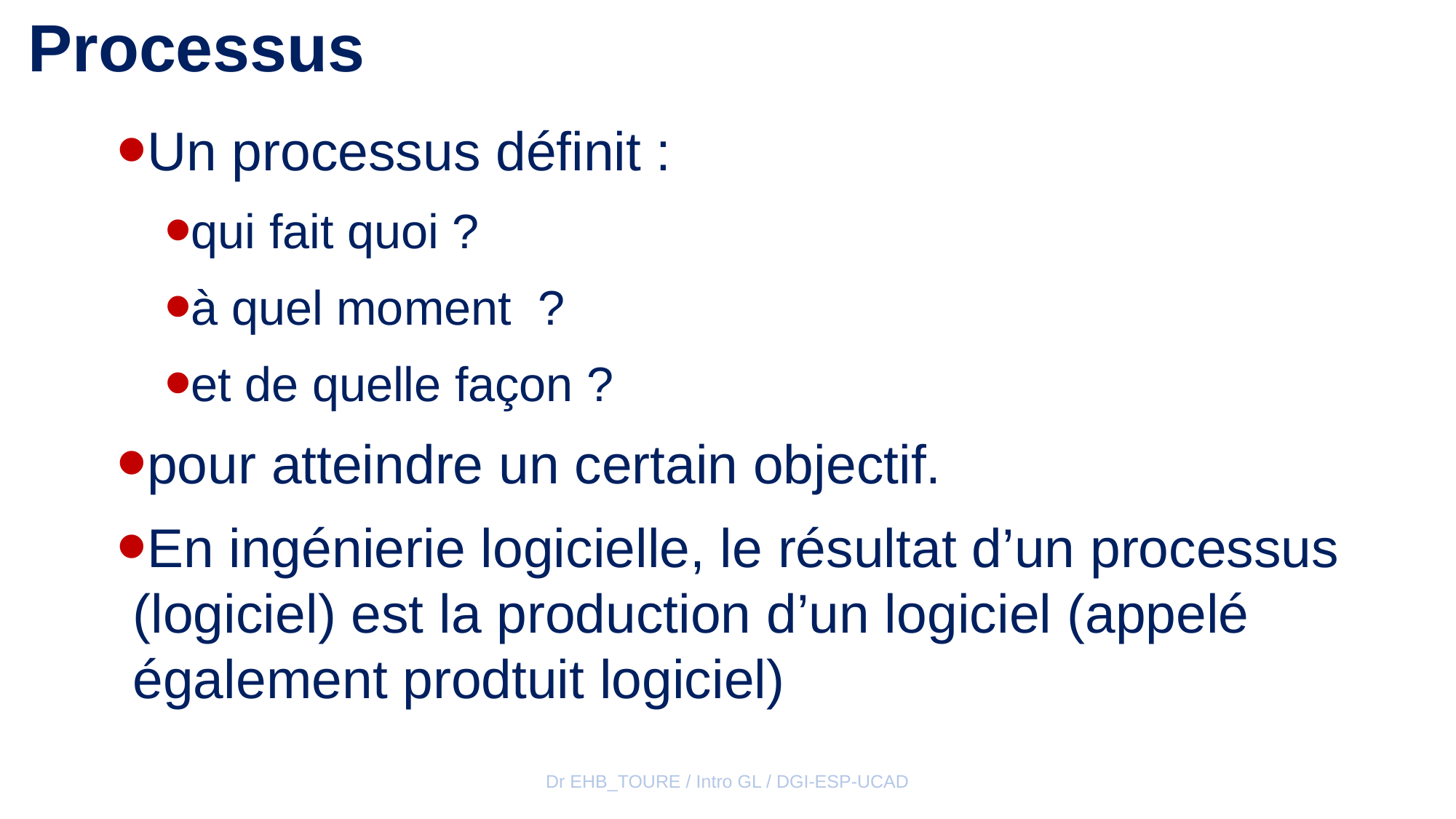

Processus
Un processus définit :
qui fait quoi ?
à quel moment  ?
et de quelle façon ?
pour atteindre un certain objectif.
En ingénierie logicielle, le résultat d’un processus (logiciel) est la production d’un logiciel (appelé également prodtuit logiciel)
Dr EHB_TOURE / Intro GL / DGI-ESP-UCAD